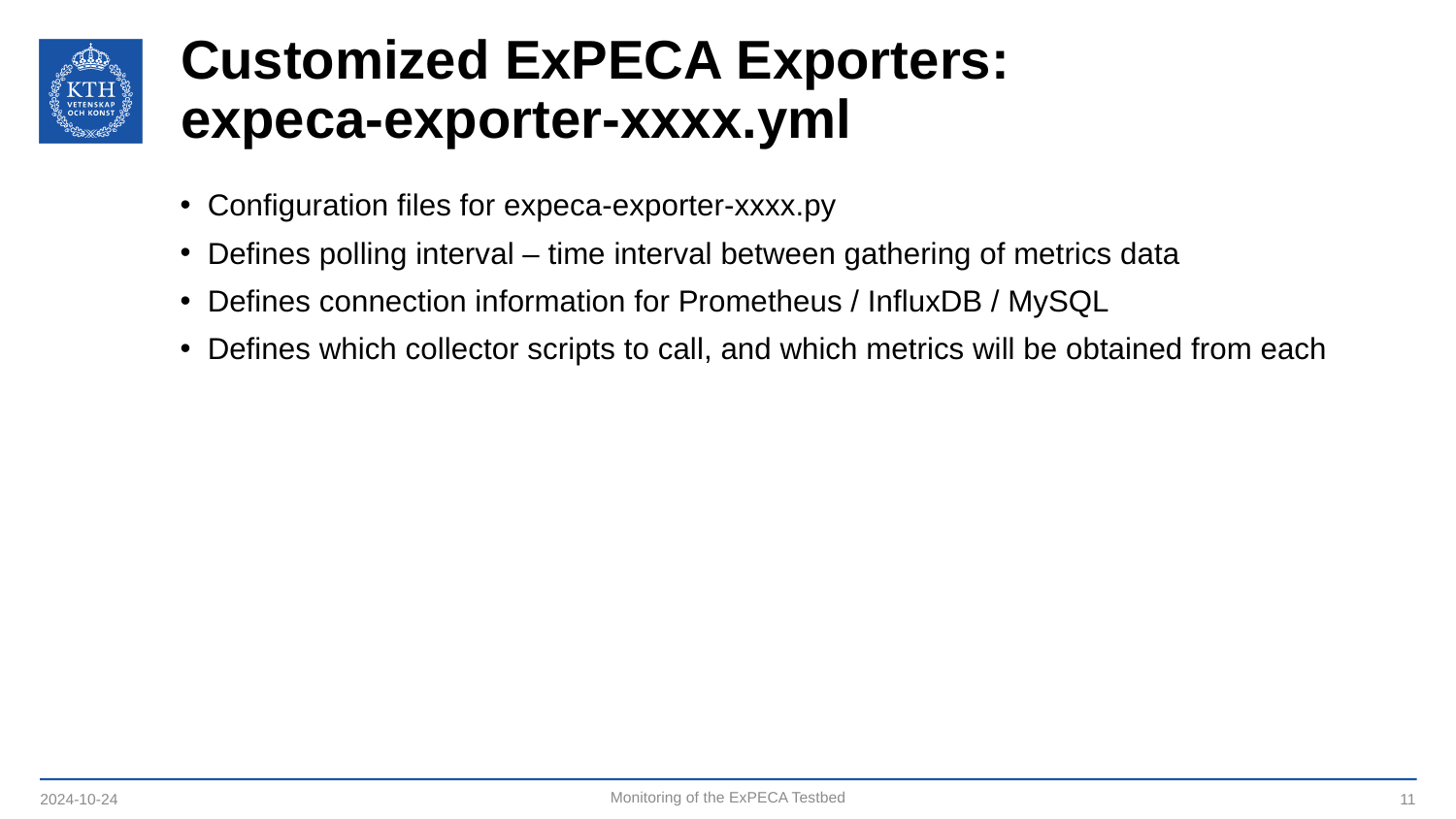

# Customized ExPECA Exporters: expeca-exporter-xxxx.yml
Configuration files for expeca-exporter-xxxx.py
Defines polling interval – time interval between gathering of metrics data
Defines connection information for Prometheus / InfluxDB / MySQL
Defines which collector scripts to call, and which metrics will be obtained from each
2024-10-24
Monitoring of the ExPECA Testbed

11